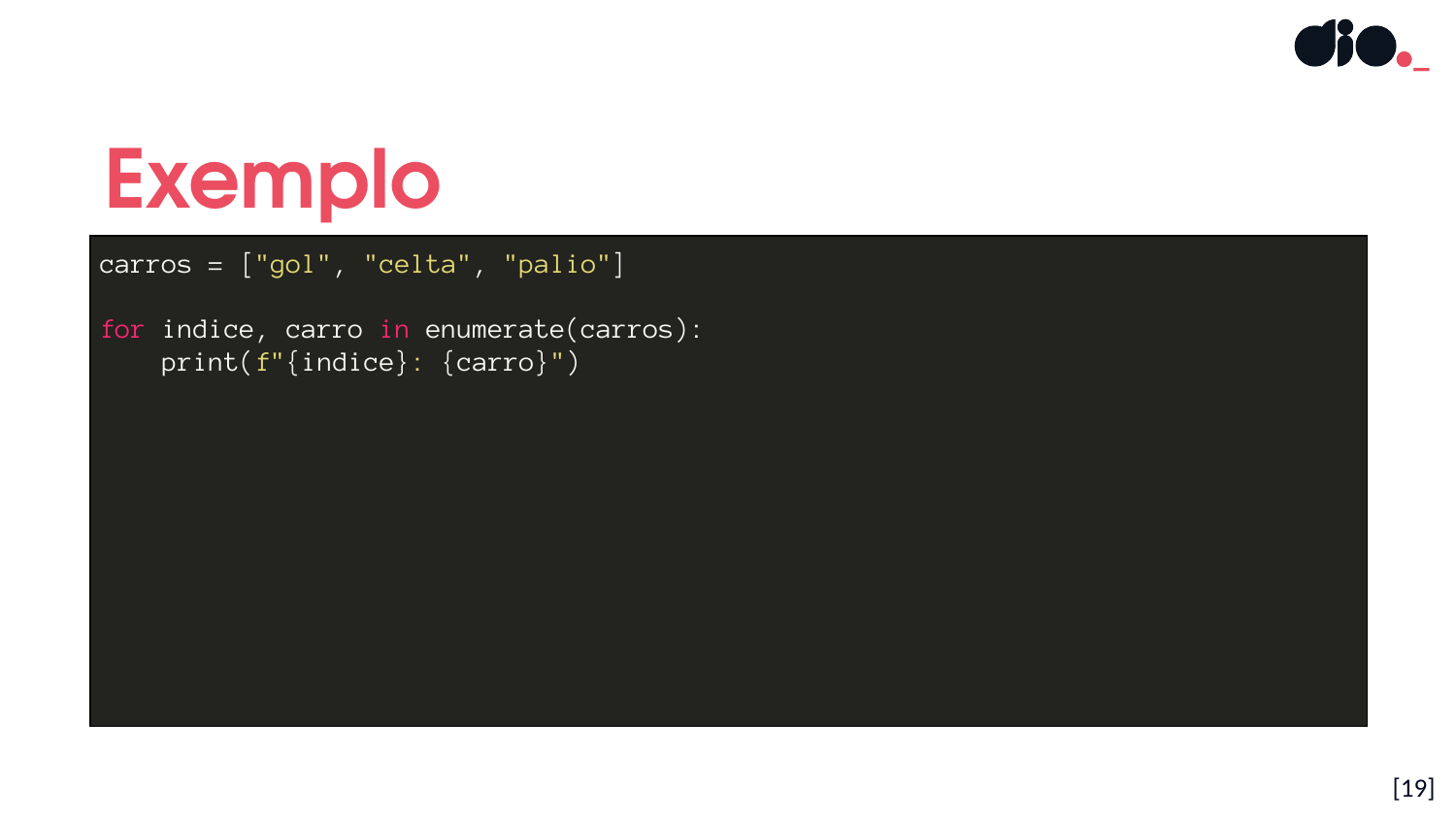

Exemplo

| carros = ["gol", "celta", "palio"] for indice, carro in enumerate(carros): print(f"{indice}: {carro}") |
| --- |
[19]